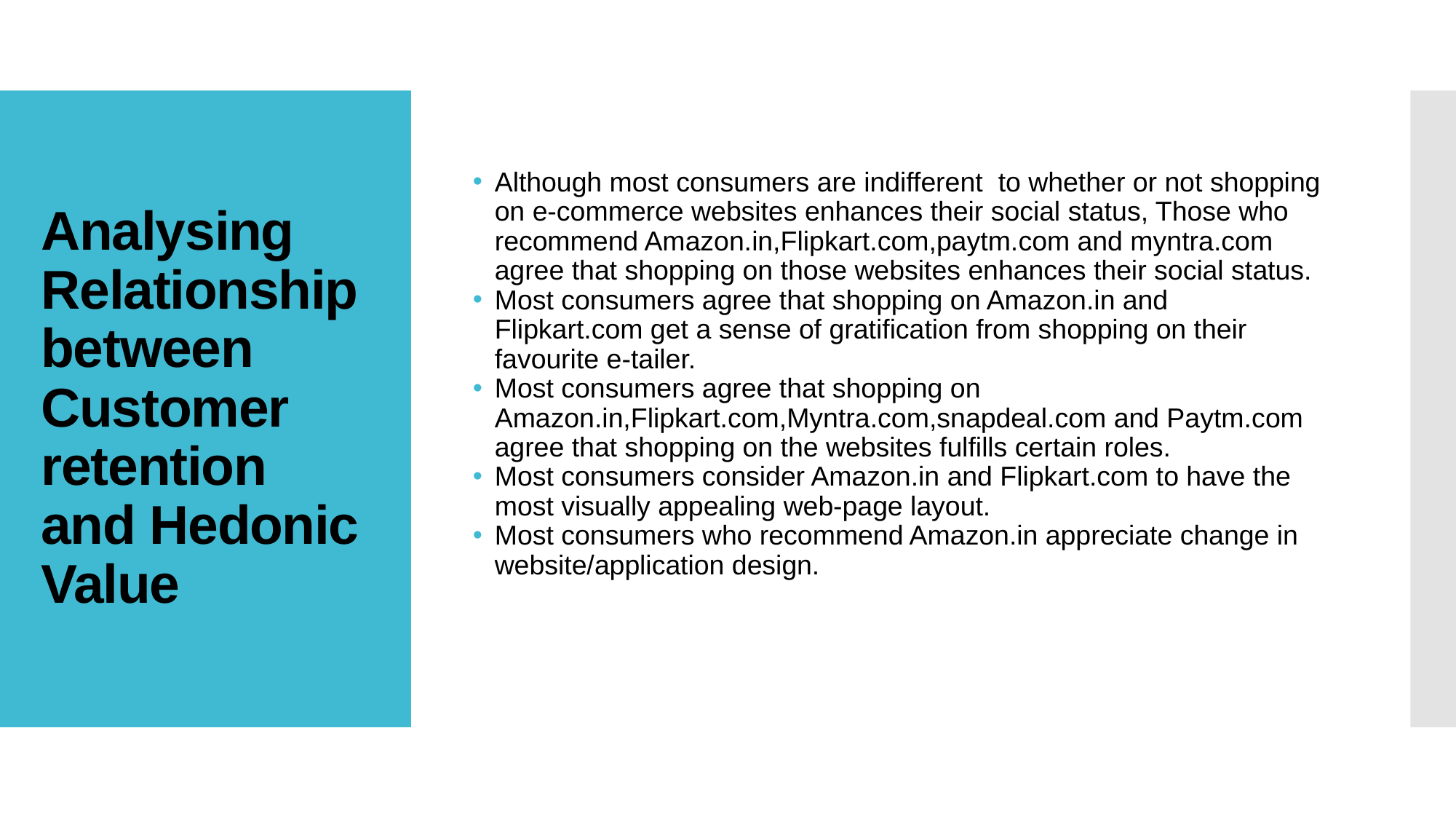

Although most consumers are indifferent  to whether or not shopping on e-commerce websites enhances their social status, Those who recommend Amazon.in,Flipkart.com,paytm.com and myntra.com agree that shopping on those websites enhances their social status.
Most consumers agree that shopping on Amazon.in and Flipkart.com get a sense of gratification from shopping on their favourite e-tailer.
Most consumers agree that shopping on Amazon.in,Flipkart.com,Myntra.com,snapdeal.com and Paytm.com agree that shopping on the websites fulfills certain roles.
Most consumers consider Amazon.in and Flipkart.com to have the most visually appealing web-page layout.
Most consumers who recommend Amazon.in appreciate change in website/application design.

# Analysing Relationship between Customer retention and Hedonic Value